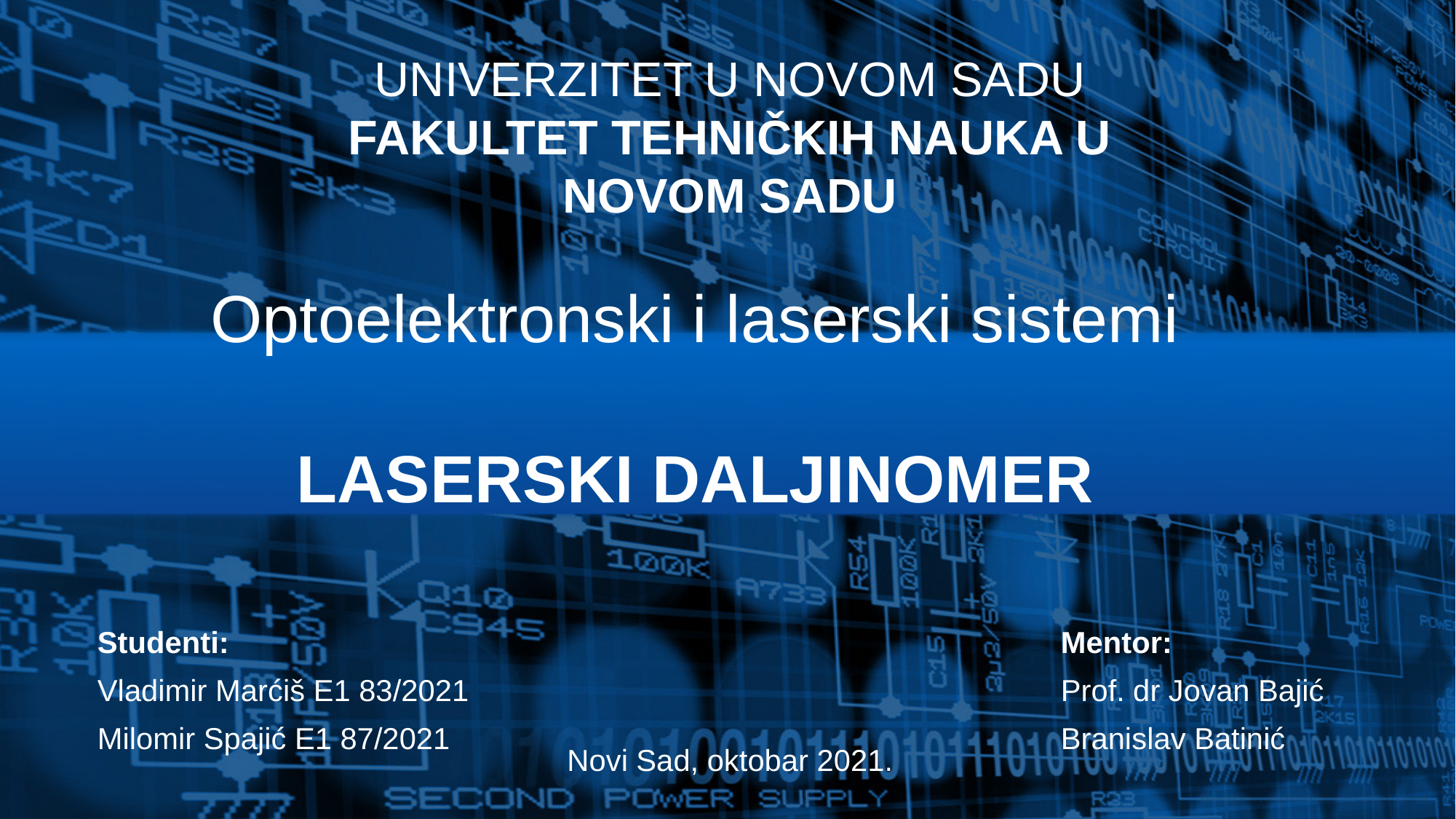

UNIVERZITET U NOVOM SADU
FAKULTET TEHNIČKIH NAUKA U NOVOM SADU
# Optoelektronski i laserski sistemi LASERSKI DALJINOMER
Studenti:
Vladimir Marćiš E1 83/2021
Milomir Spajić E1 87/2021
Mentor:
Prof. dr Jovan Bajić
Branislav Batinić
Novi Sad, oktobar 2021.